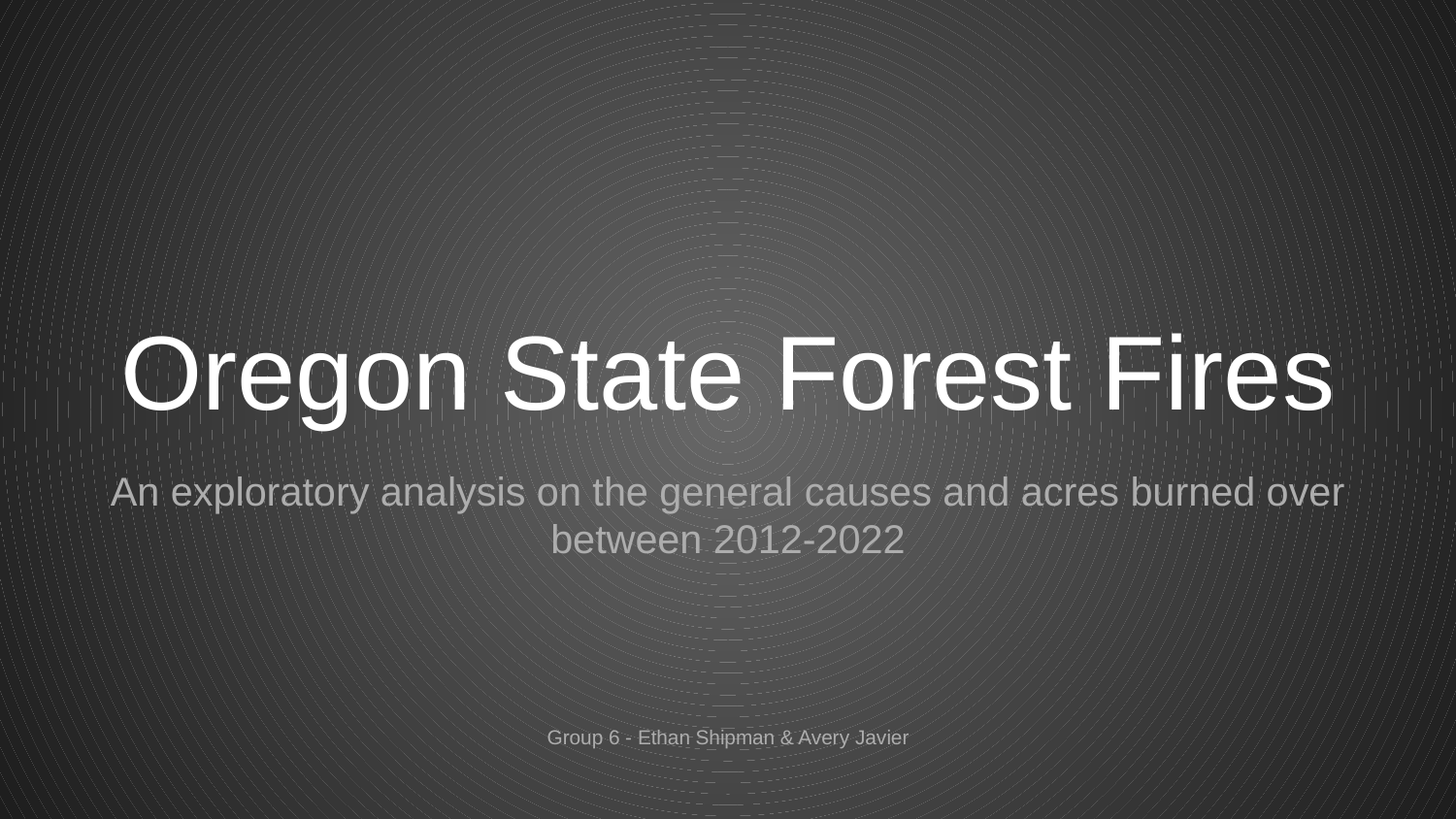

# Oregon State Forest Fires
An exploratory analysis on the general causes and acres burned over between 2012-2022
Group 6 - Ethan Shipman & Avery Javier